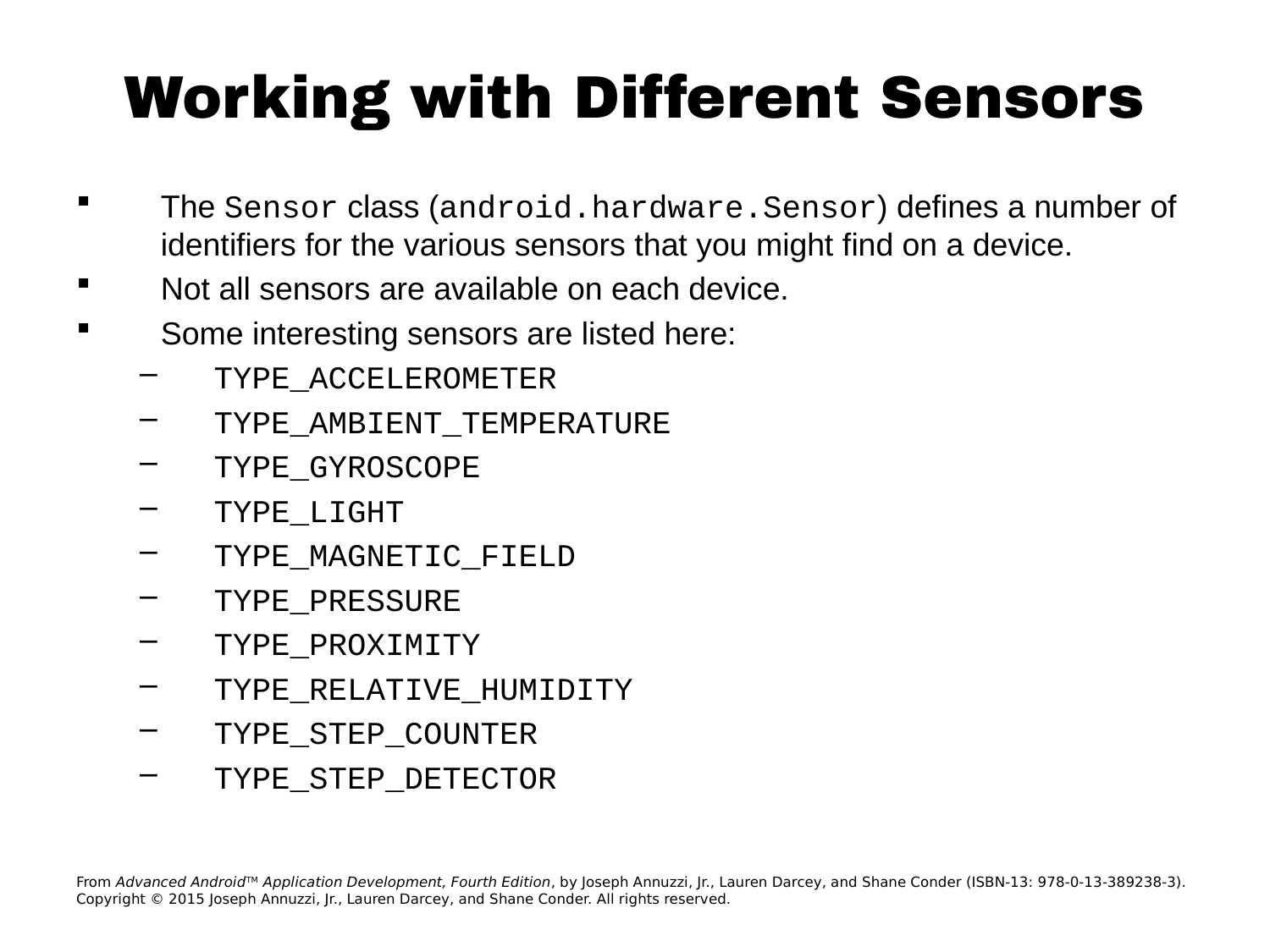

# Working with Different Sensors
The Sensor class (android.hardware.Sensor) defines a number of identifiers for the various sensors that you might find on a device.
Not all sensors are available on each device.
Some interesting sensors are listed here:
TYPE_ACCELEROMETER
TYPE_AMBIENT_TEMPERATURE
TYPE_GYROSCOPE
TYPE_LIGHT
TYPE_MAGNETIC_FIELD
TYPE_PRESSURE
TYPE_PROXIMITY
TYPE_RELATIVE_HUMIDITY
TYPE_STEP_COUNTER
TYPE_STEP_DETECTOR
From Advanced AndroidTM Application Development, Fourth Edition, by Joseph Annuzzi, Jr., Lauren Darcey, and Shane Conder (ISBN-13: 978-0-13-389238-3). Copyright © 2015 Joseph Annuzzi, Jr., Lauren Darcey, and Shane Conder. All rights reserved.